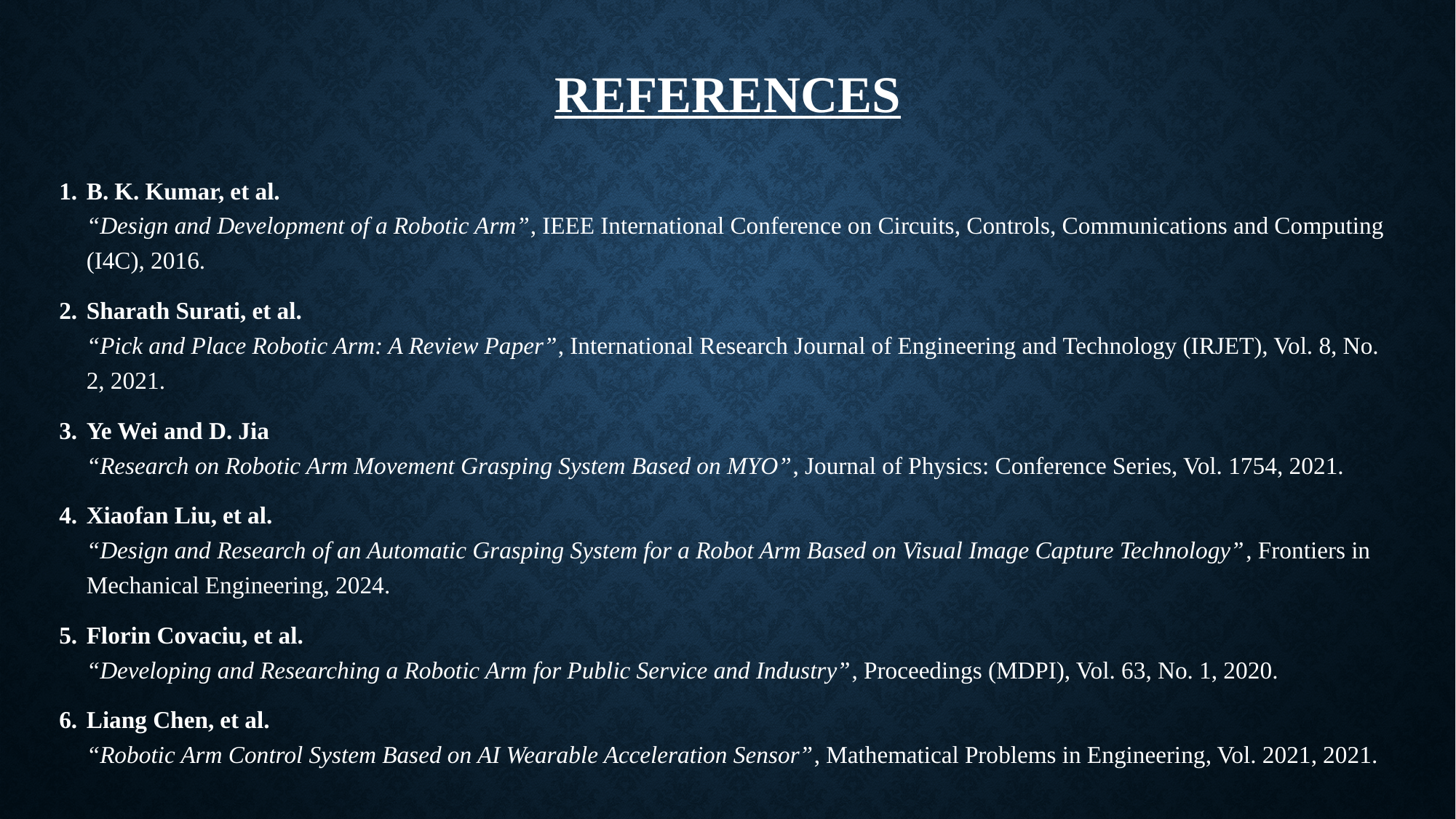

# References
B. K. Kumar, et al.
“Design and Development of a Robotic Arm”, IEEE International Conference on Circuits, Controls, Communications and Computing (I4C), 2016.
Sharath Surati, et al.
“Pick and Place Robotic Arm: A Review Paper”, International Research Journal of Engineering and Technology (IRJET), Vol. 8, No. 2, 2021.
Ye Wei and D. Jia
“Research on Robotic Arm Movement Grasping System Based on MYO”, Journal of Physics: Conference Series, Vol. 1754, 2021.
Xiaofan Liu, et al.
“Design and Research of an Automatic Grasping System for a Robot Arm Based on Visual Image Capture Technology”, Frontiers in Mechanical Engineering, 2024.
Florin Covaciu, et al.
“Developing and Researching a Robotic Arm for Public Service and Industry”, Proceedings (MDPI), Vol. 63, No. 1, 2020.
Liang Chen, et al.
“Robotic Arm Control System Based on AI Wearable Acceleration Sensor”, Mathematical Problems in Engineering, Vol. 2021, 2021.